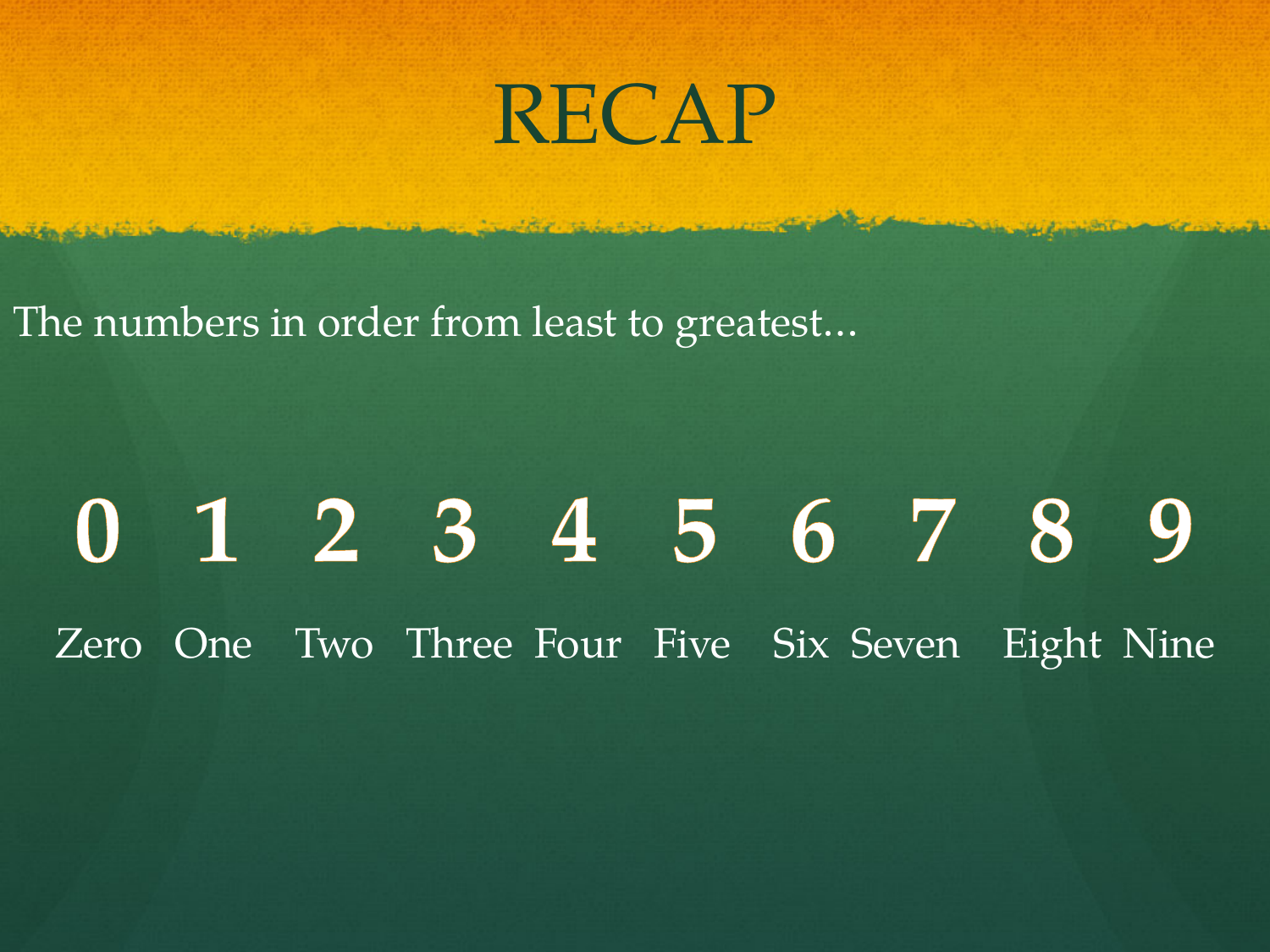

# RECAP
The numbers in order from least to greatest…

0   1   2   3   4   5   6   7   8   9
    Zero   One    Two   Three  Four   Five    Six  Seven    Eight  Nine